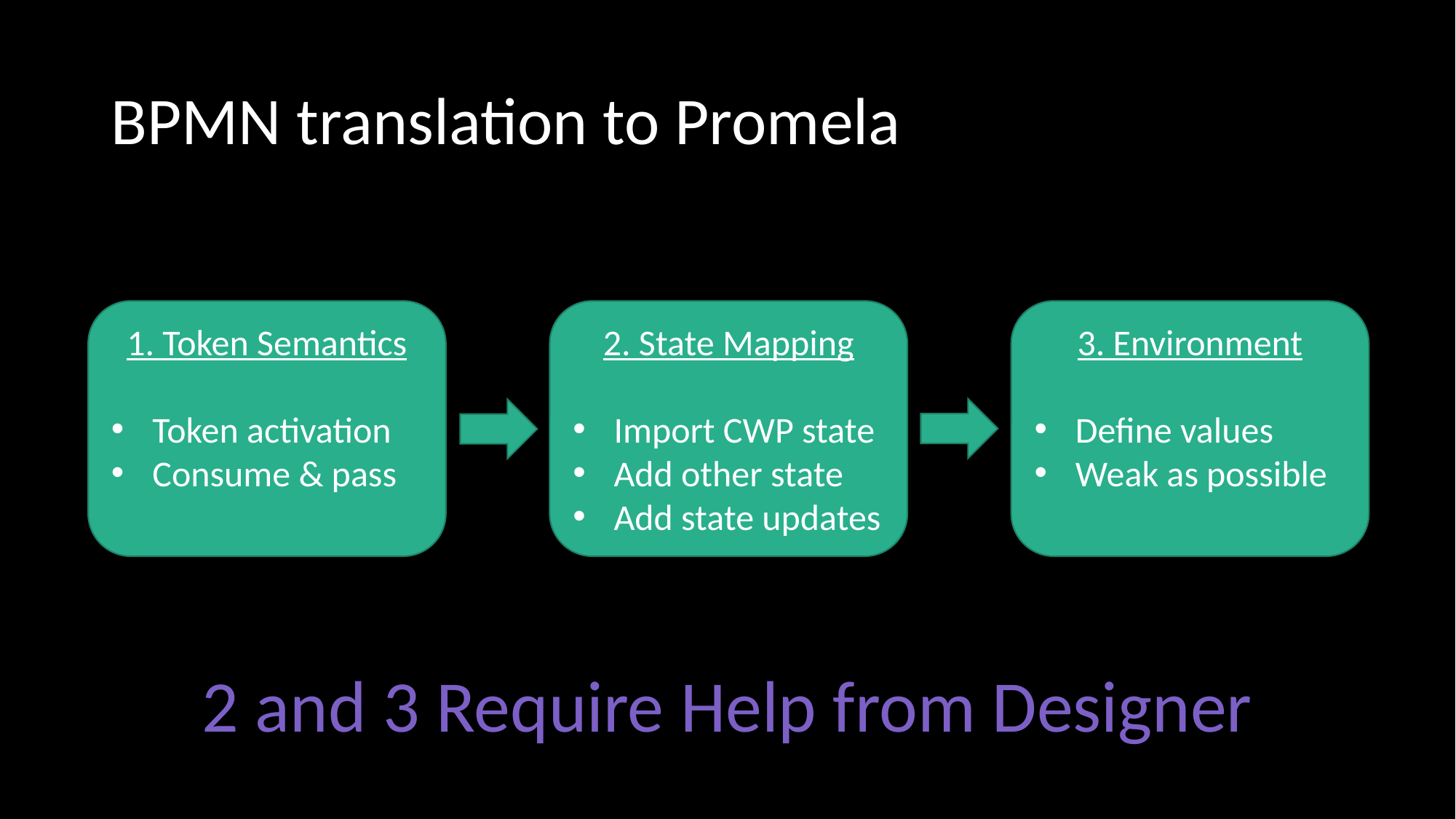

# BPMN translation to Promela
1. Token Semantics

Token activation
Consume & pass

2. State Mapping

Import CWP state
Add other state
Add state updates
3. Environment

Define values
Weak as possible

2 and 3 Require Help from Designer